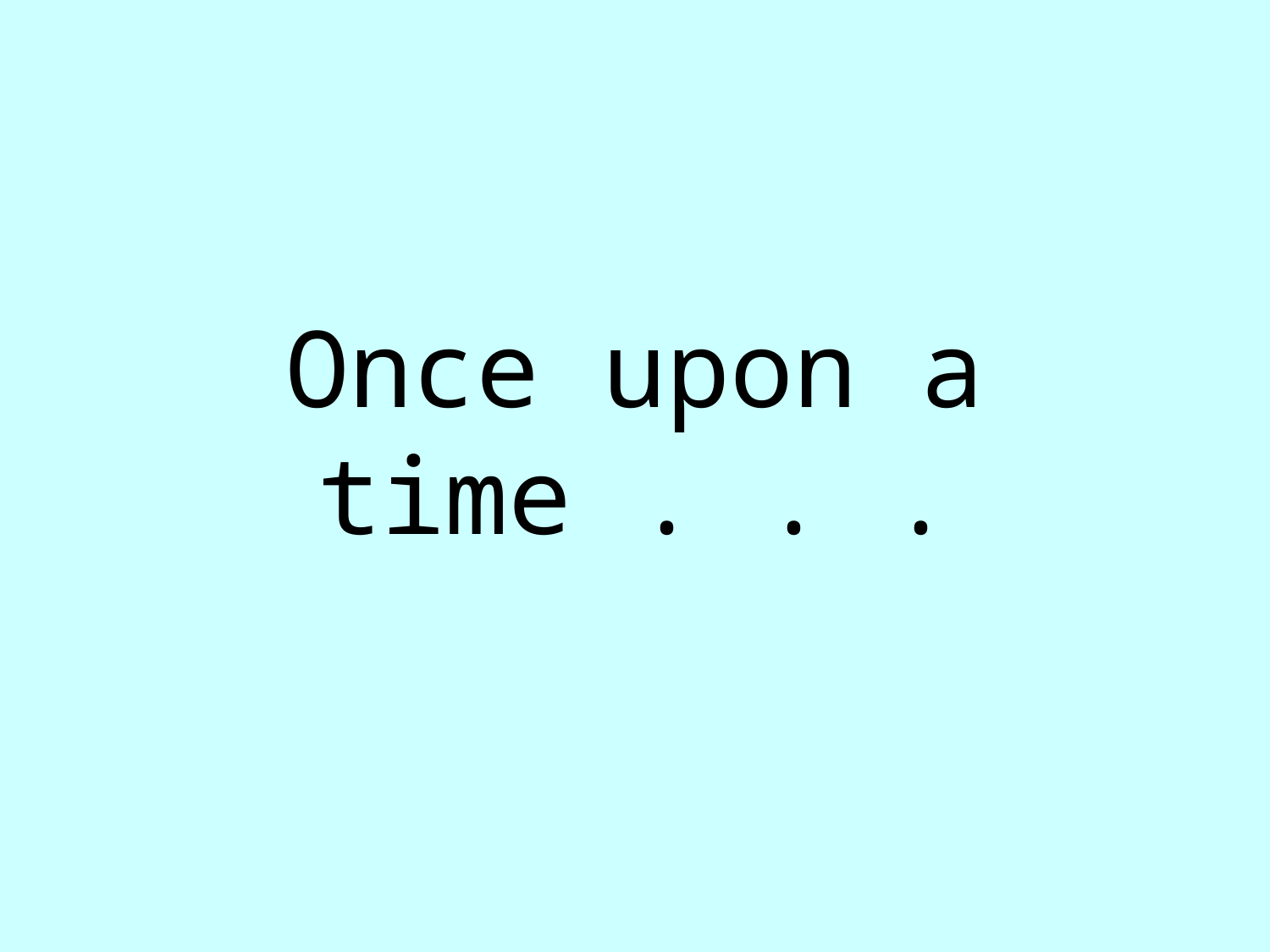

# Once upon a time . . .